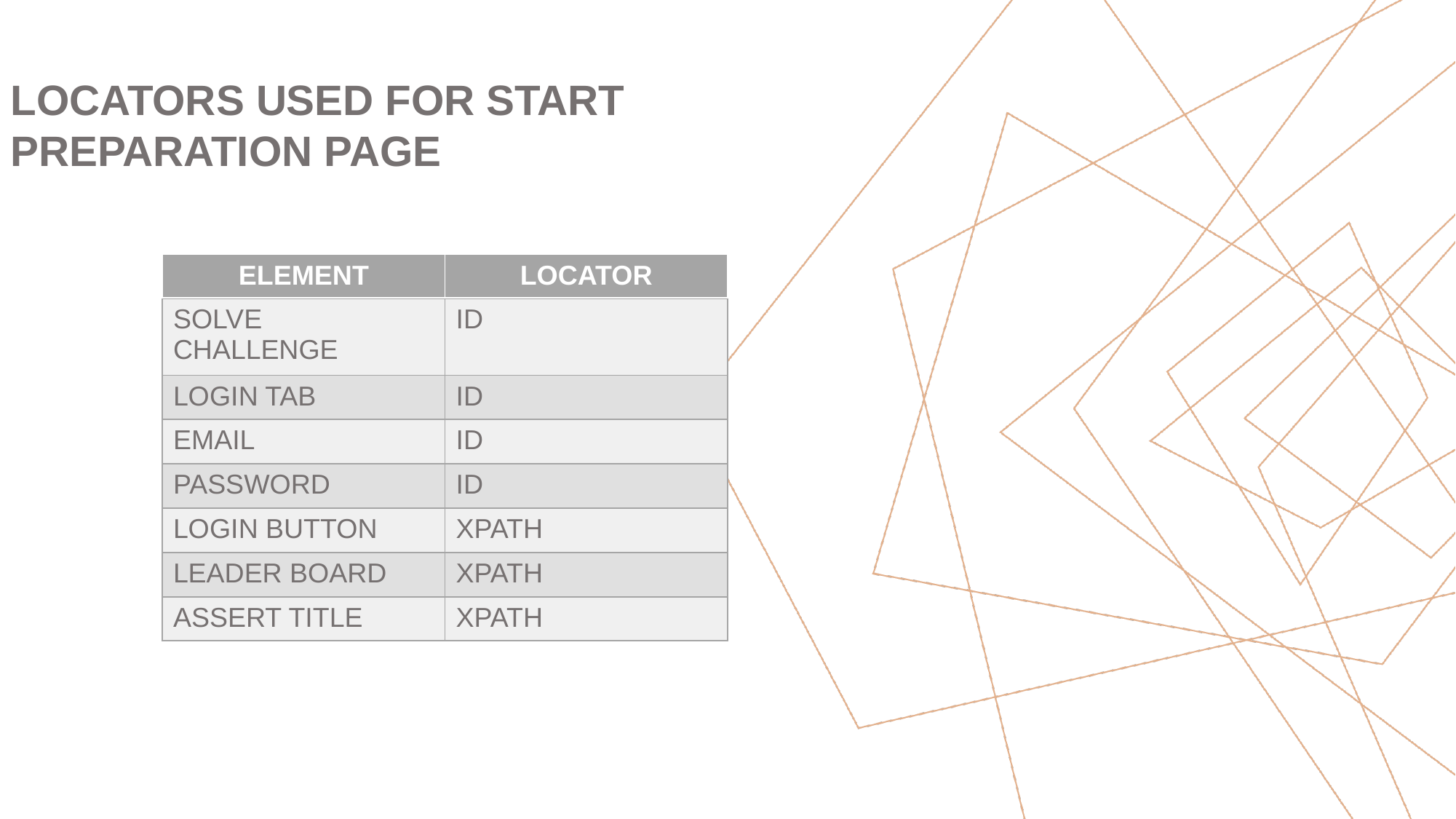

LOCATORS USED FOR START PREPARATION PAGE
| ELEMENT | LOCATOR |
| --- | --- |
| SOLVE CHALLENGE | ID |
| --- | --- |
| LOGIN TAB | ID |
| EMAIL | ID |
| PASSWORD | ID |
| LOGIN BUTTON | XPATH |
| LEADER BOARD | XPATH |
| ASSERT TITLE | XPATH |